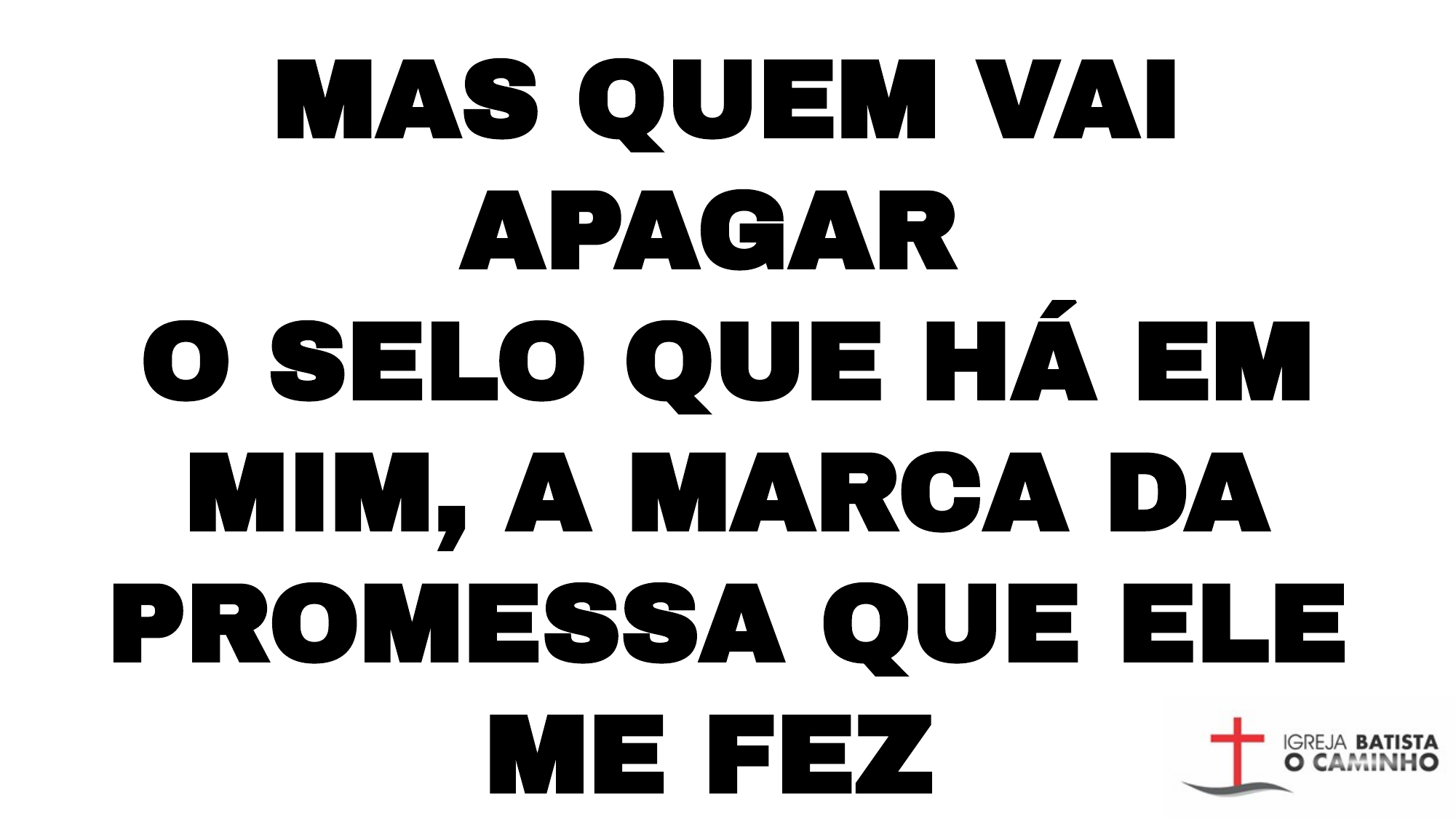

MAS QUEM VAI APAGAR
O SELO QUE HÁ EM MIM, A MARCA DA PROMESSA QUE ELE ME FEZ